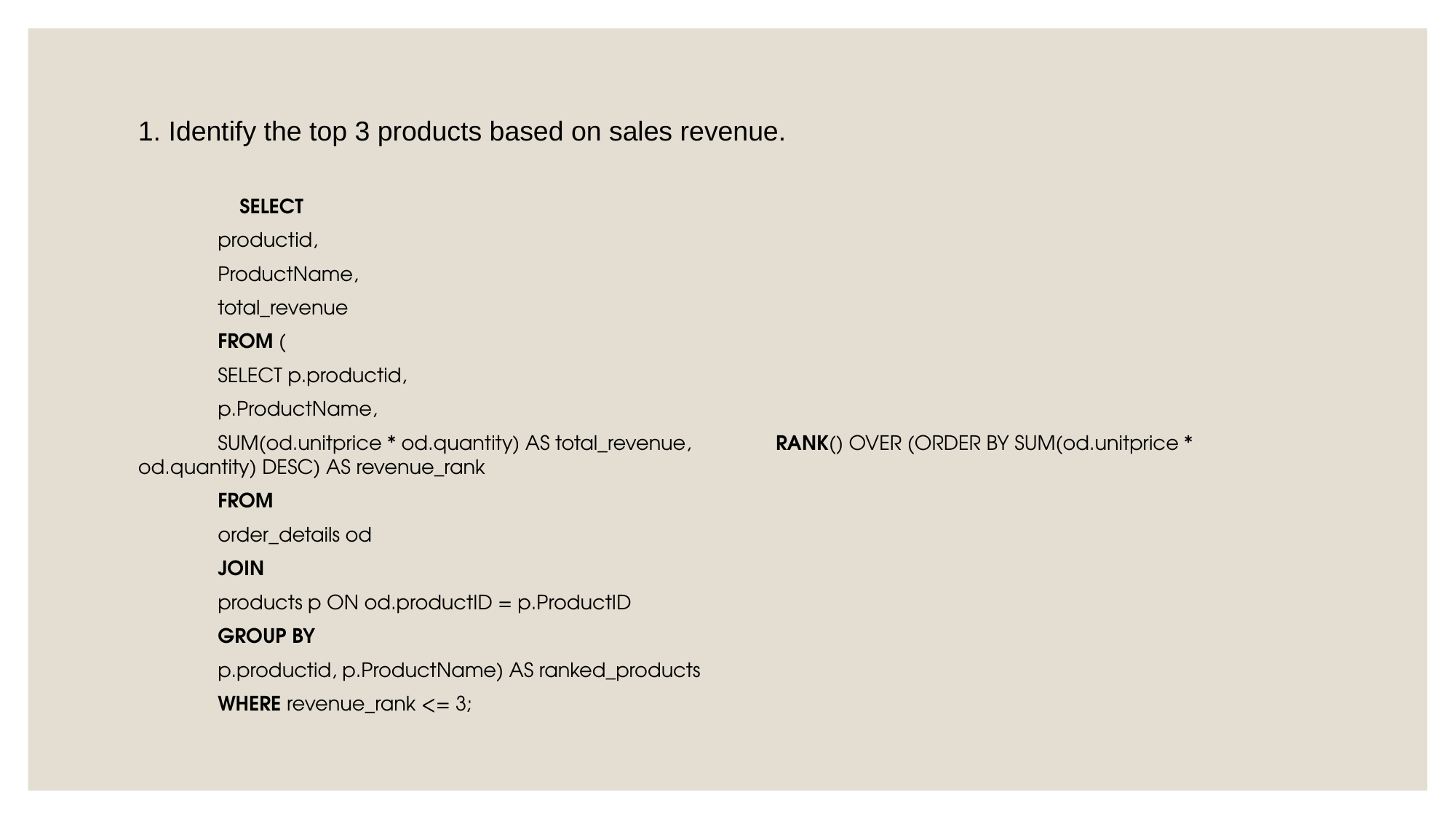

# 1. Identify the top 3 products based on sales revenue.
                  SELECT
		productid,
		ProductName,
		total_revenue
	FROM (
		SELECT p.productid,
			p.ProductName,
			SUM(od.unitprice * od.quantity) AS total_revenue,           			RANK() OVER (ORDER BY SUM(od.unitprice * od.quantity) DESC) AS revenue_rank
	FROM
		order_details od
	JOIN
		products p ON od.productID = p.ProductID
	GROUP BY
		p.productid, p.ProductName) AS ranked_products
	WHERE revenue_rank <= 3;